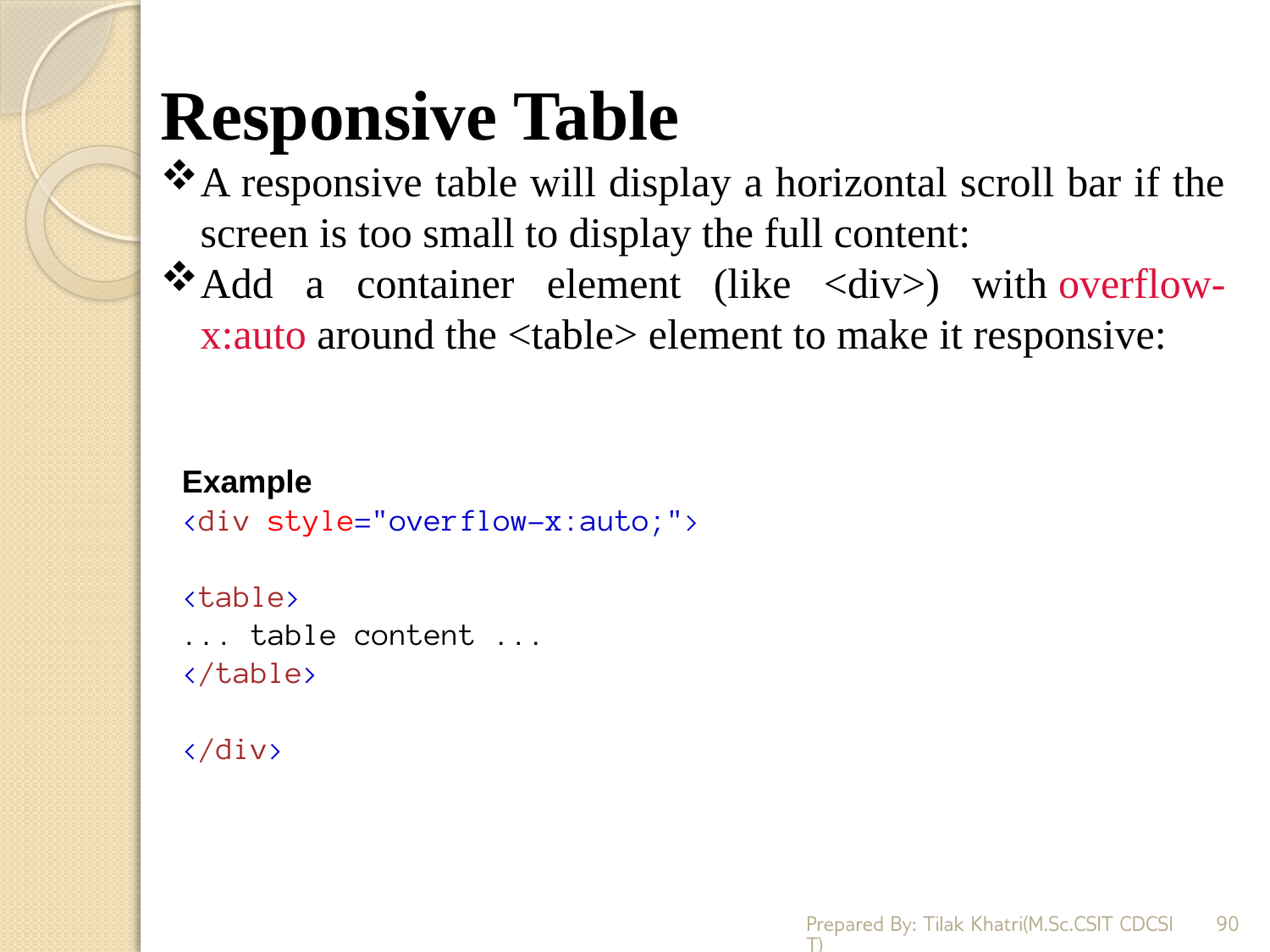

Responsive Table
A responsive table will display a horizontal scroll bar if the screen is too small to display the full content:
Add a container element (like <div>) with overflow-x:auto around the <table> element to make it responsive:

Example
<div style="overflow-x:auto;">
<table>
... table content ...
</table>
</div>
Prepared By: Tilak Khatri(M.Sc.CSIT CDCSIT)
90